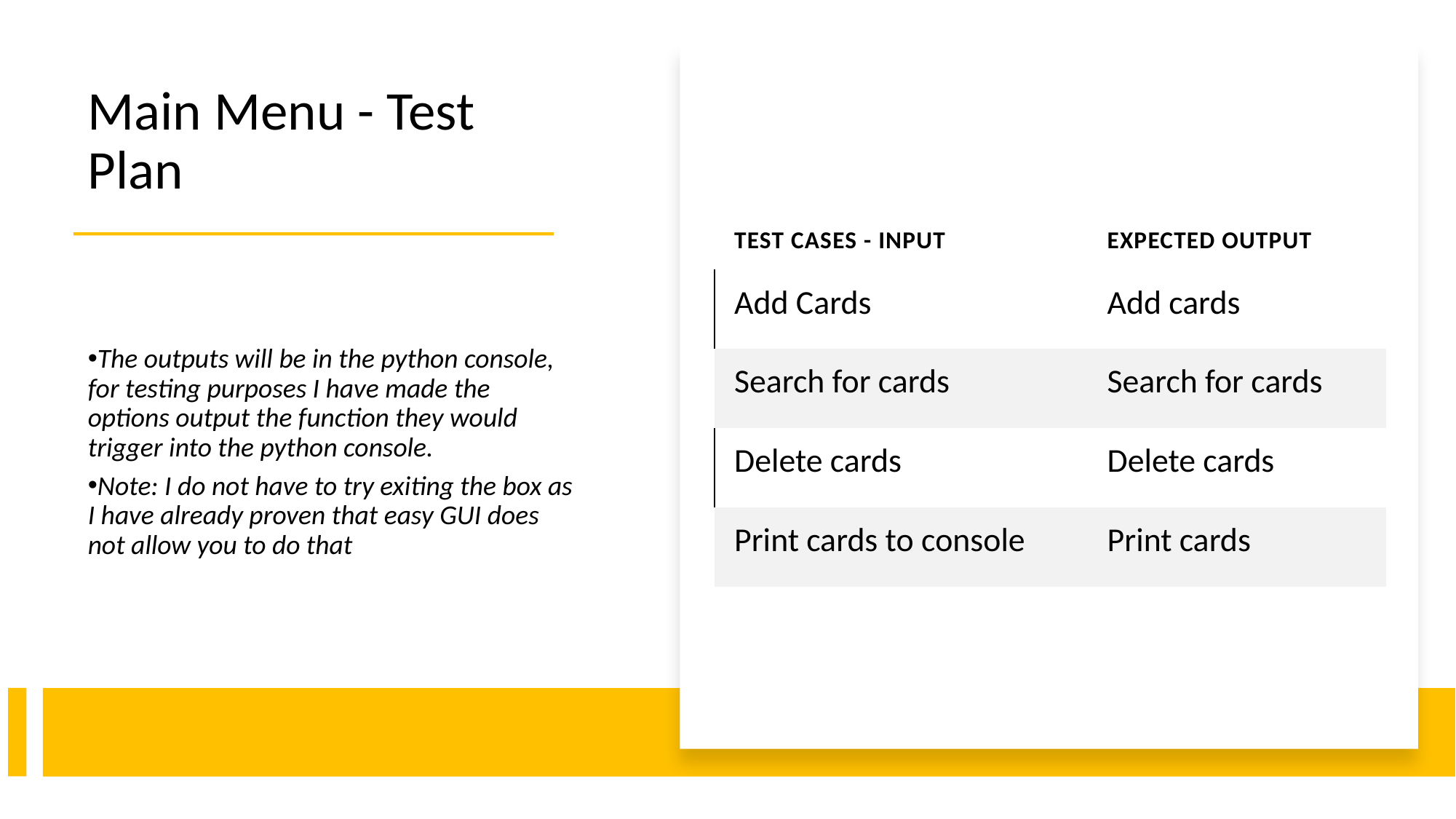

# Main Menu - Test Plan
| Test Cases - input | Expected output |
| --- | --- |
| Add Cards | Add cards |
| Search for cards | Search for cards |
| Delete cards | Delete cards |
| Print cards to console | Print cards |

The outputs will be in the python console, for testing purposes I have made the options output the function they would trigger into the python console.
Note: I do not have to try exiting the box as I have already proven that easy GUI does not allow you to do that